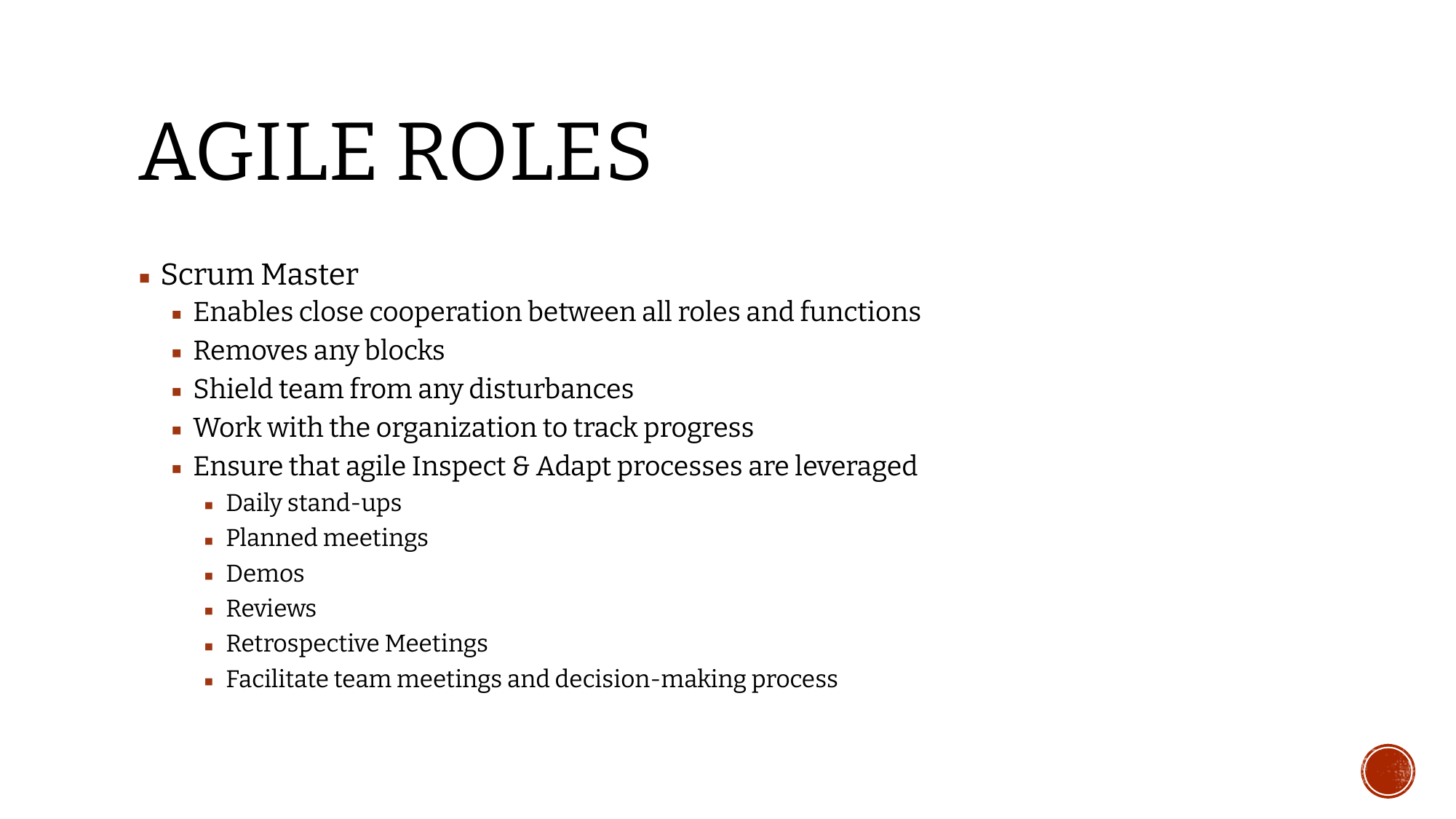

# AGILE ROLES
Scrum Master
Enables close cooperation between all roles and functions
Removes any blocks
Shield team from any disturbances
Work with the organization to track progress
Ensure that agile Inspect & Adapt processes are leveraged
Daily stand-ups
Planned meetings
Demos
Reviews
Retrospective Meetings
Facilitate team meetings and decision-making process